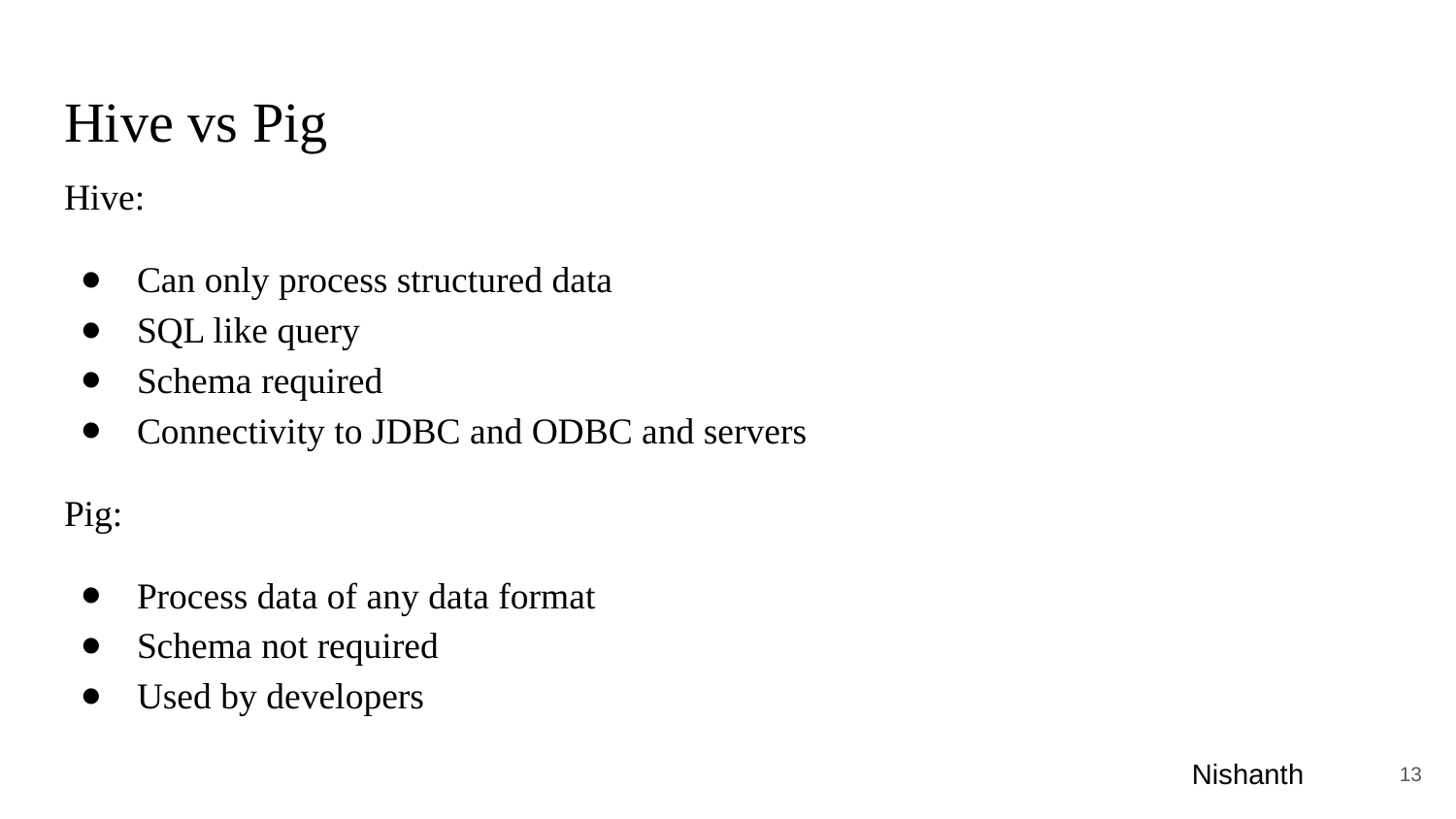

# Hive vs Pig
Hive:
Can only process structured data
SQL like query
Schema required
Connectivity to JDBC and ODBC and servers
Pig:
Process data of any data format
Schema not required
Used by developers
13
                    Nishanth